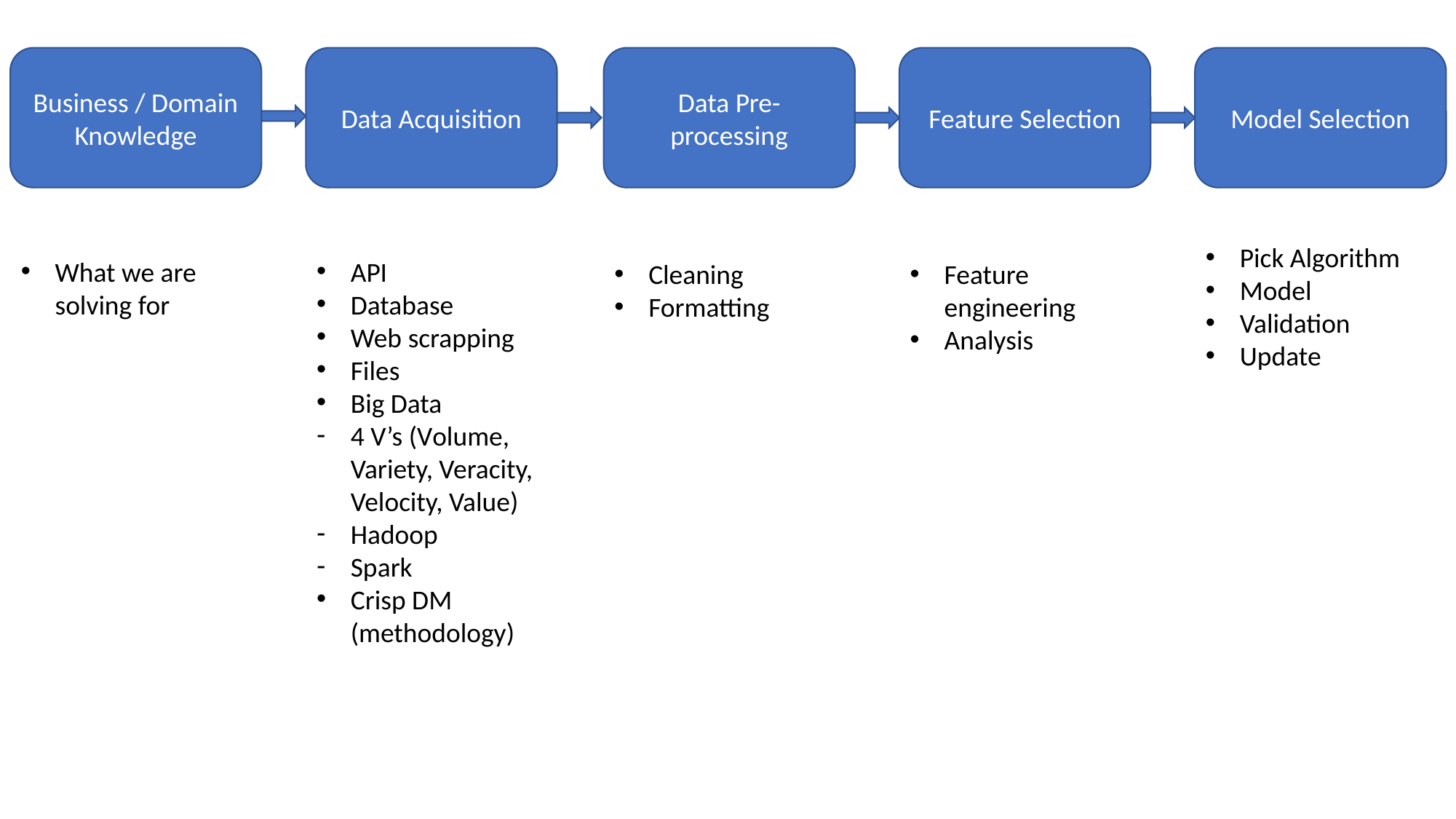

Business / Domain Knowledge
Model Selection
Feature Selection
Data Pre-processing
Data Acquisition

Pick Algorithm
Model
Validation
Update
What we are solving for
API
Database
Web scrapping
Files
Big Data
4 V’s (Volume, Variety, Veracity, Velocity, Value)
Hadoop
Spark
Crisp DM (methodology)
Cleaning
Formatting
Feature engineering
Analysis